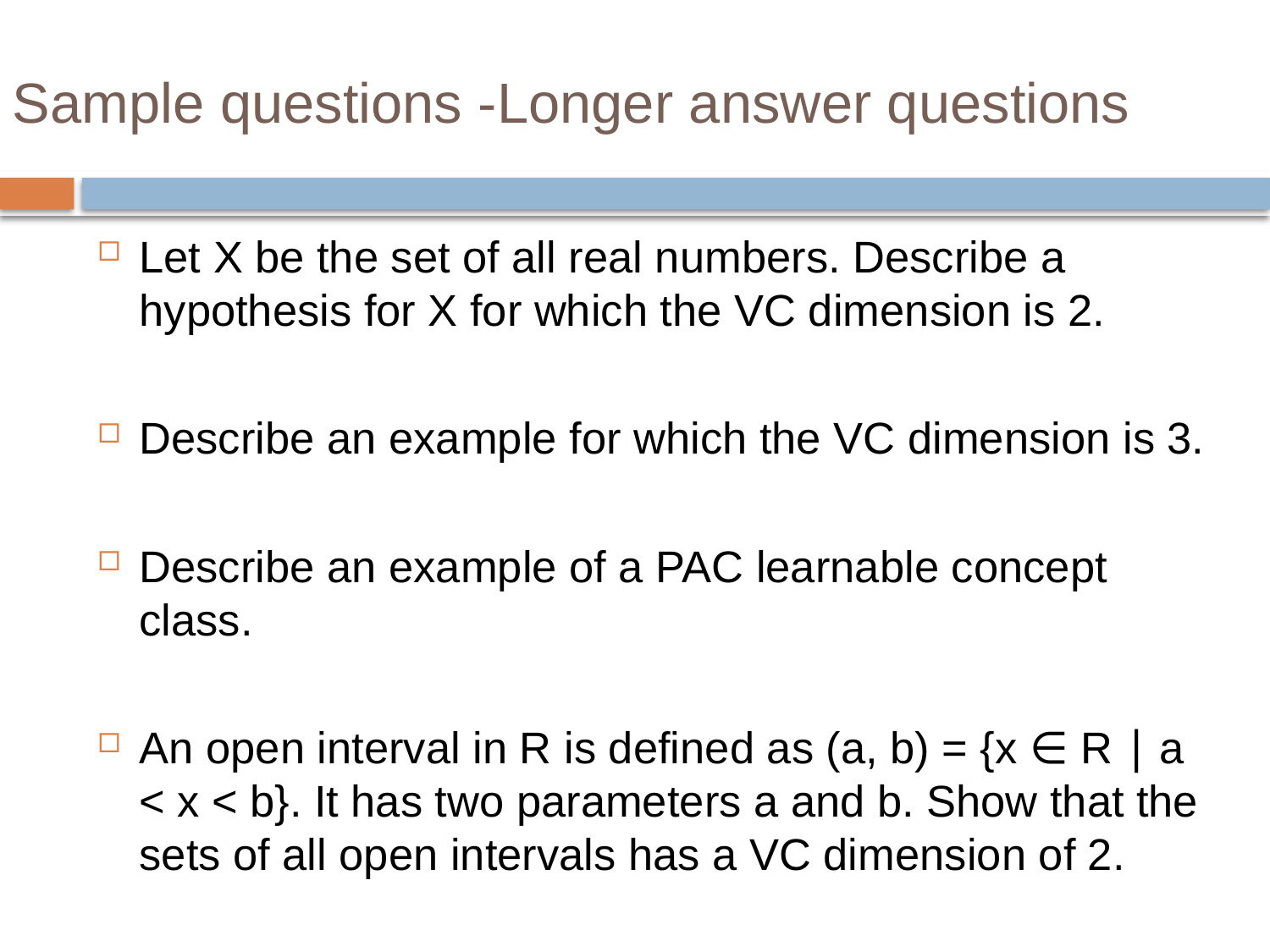

# Sample questions -Longer answer questions
Let X be the set of all real numbers. Describe a hypothesis for X for which the VC dimension is 2.

Describe an example for which the VC dimension is 3.

Describe an example of a PAC learnable concept class.

An open interval in R is defined as (a, b) = {x ∈ R ∣ a < x < b}. It has two parameters a and b. Show that the sets of all open intervals has a VC dimension of 2.